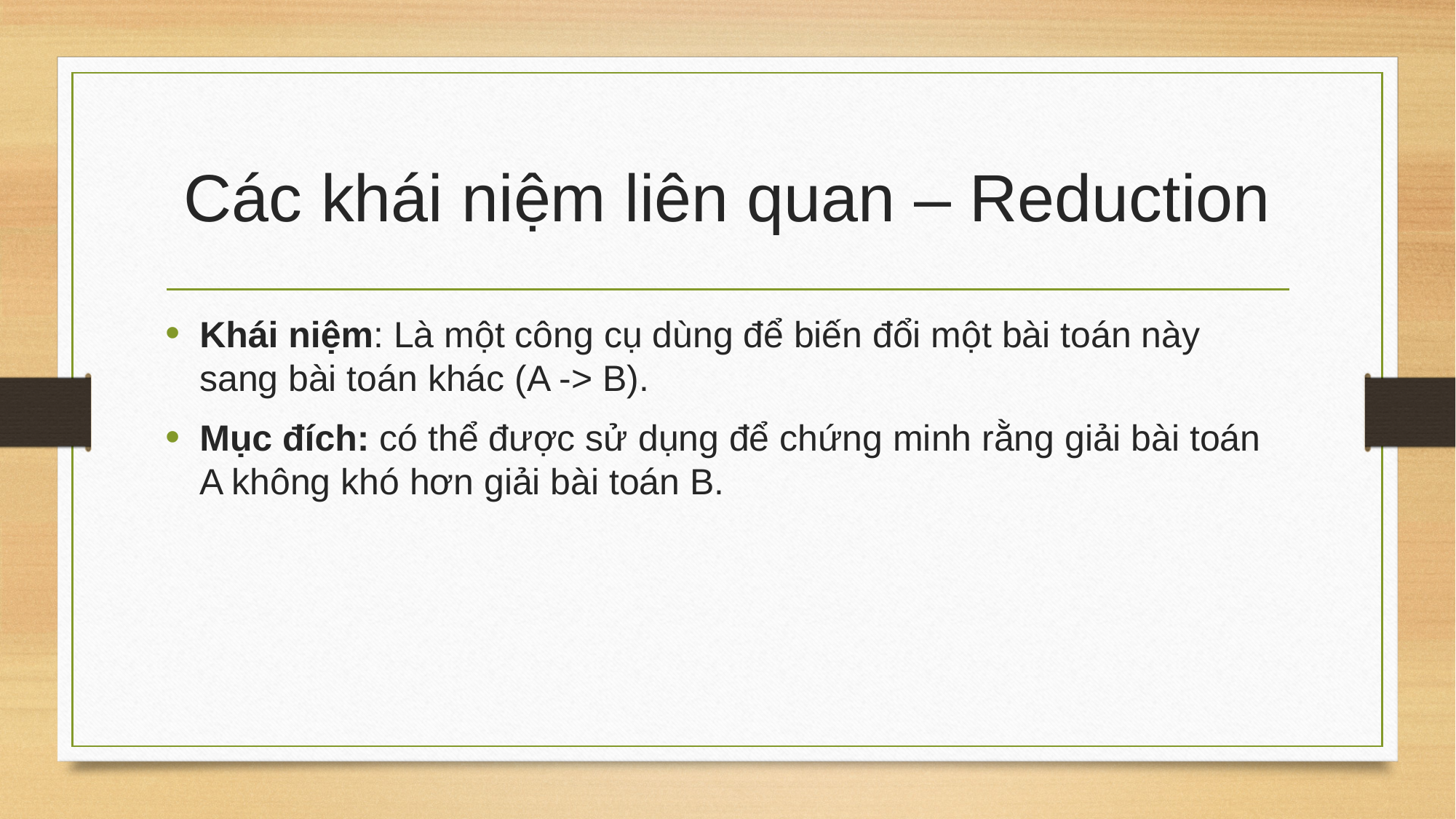

# Các khái niệm liên quan – Reduction
Khái niệm: Là một công cụ dùng để biến đổi một bài toán này sang bài toán khác (A -> B).
Mục đích: có thể được sử dụng để chứng minh rằng giải bài toán A không khó hơn giải bài toán B.